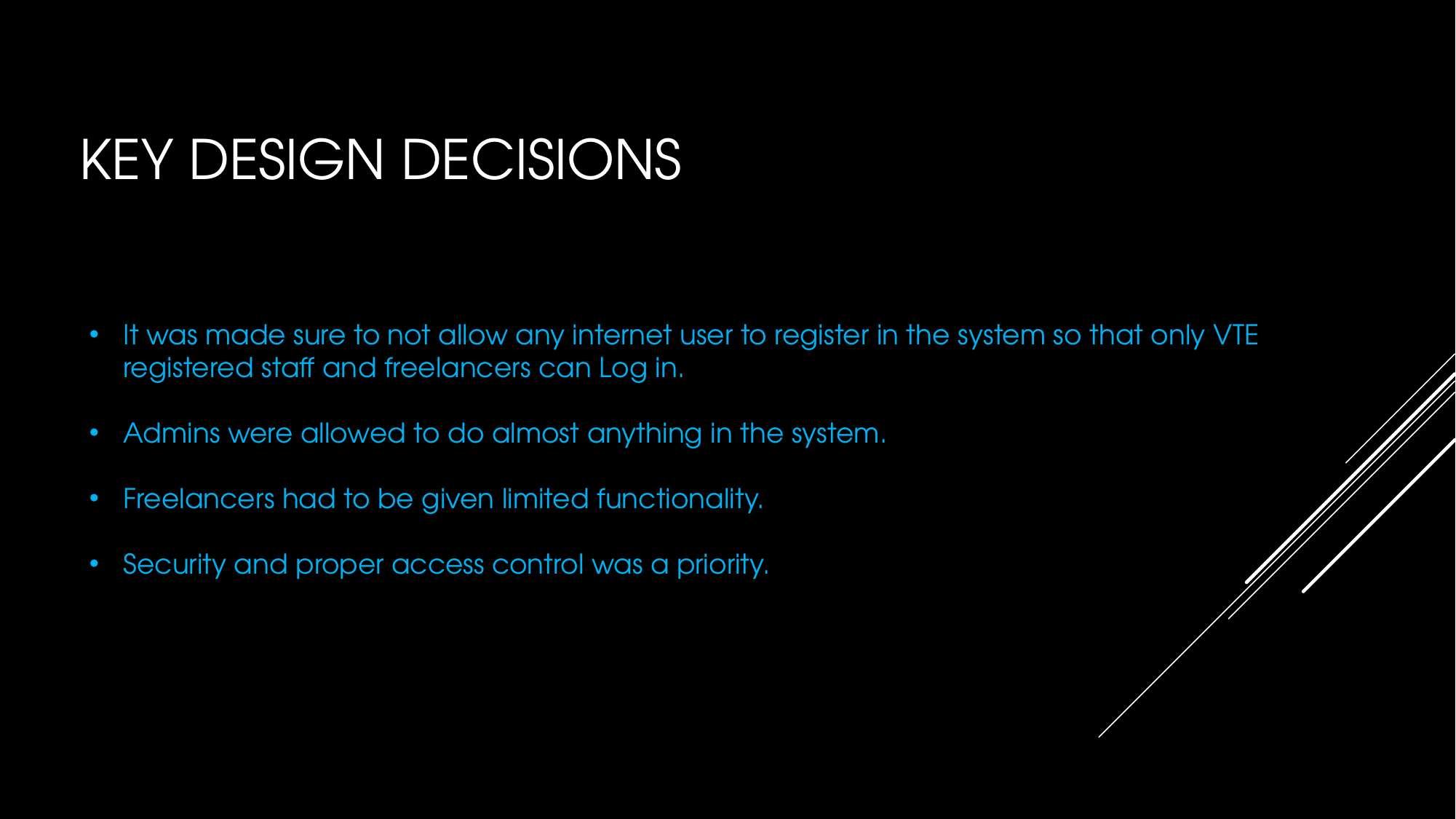

# KEY DESIGN DECISIONS

It was made sure to not allow any internet user to register in the system so that only VTE registered staff and freelancers can Log in.

Admins were allowed to do almost anything in the system.

Freelancers had to be given limited functionality.

Security and proper access control was a priority.